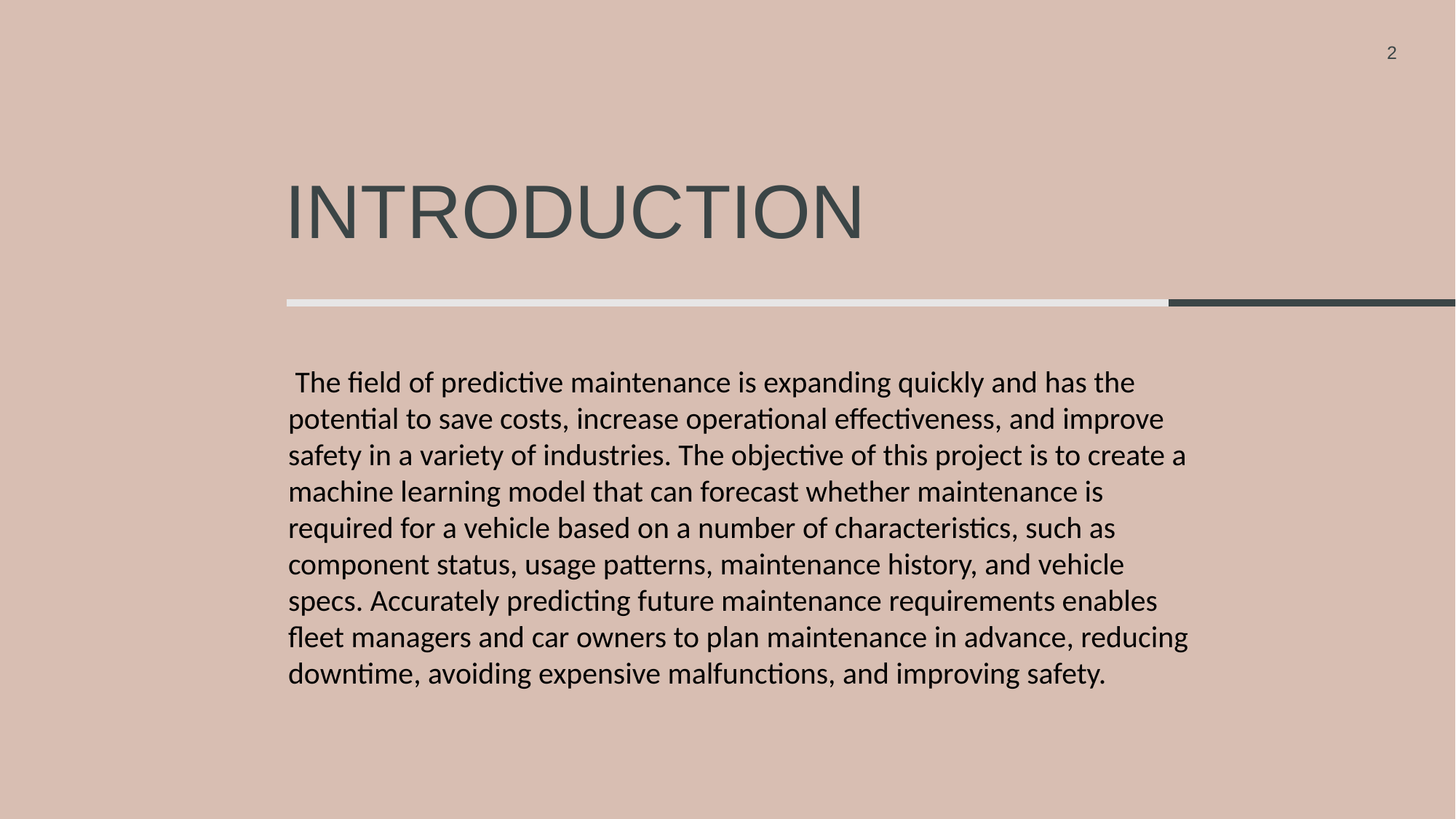

2
# introduction
 The field of predictive maintenance is expanding quickly and has the potential to save costs, increase operational effectiveness, and improve safety in a variety of industries. The objective of this project is to create a machine learning model that can forecast whether maintenance is required for a vehicle based on a number of characteristics, such as component status, usage patterns, maintenance history, and vehicle specs. Accurately predicting future maintenance requirements enables fleet managers and car owners to plan maintenance in advance, reducing downtime, avoiding expensive malfunctions, and improving safety.